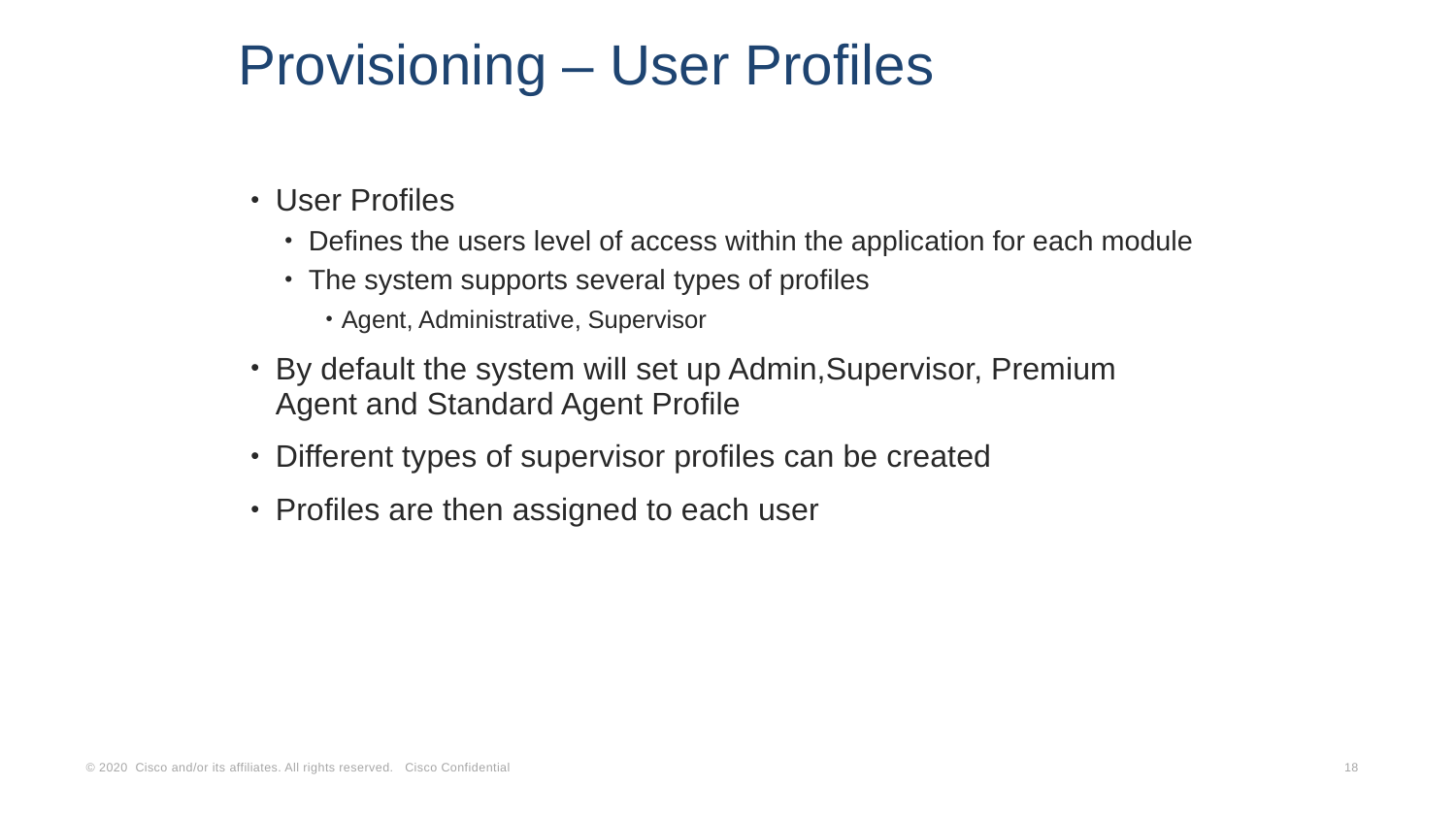

# Provisioning – User Profiles
User Profiles
Defines the users level of access within the application for each module
The system supports several types of profiles
Agent, Administrative, Supervisor
By default the system will set up Admin,Supervisor, Premium Agent and Standard Agent Profile
Different types of supervisor profiles can be created
Profiles are then assigned to each user